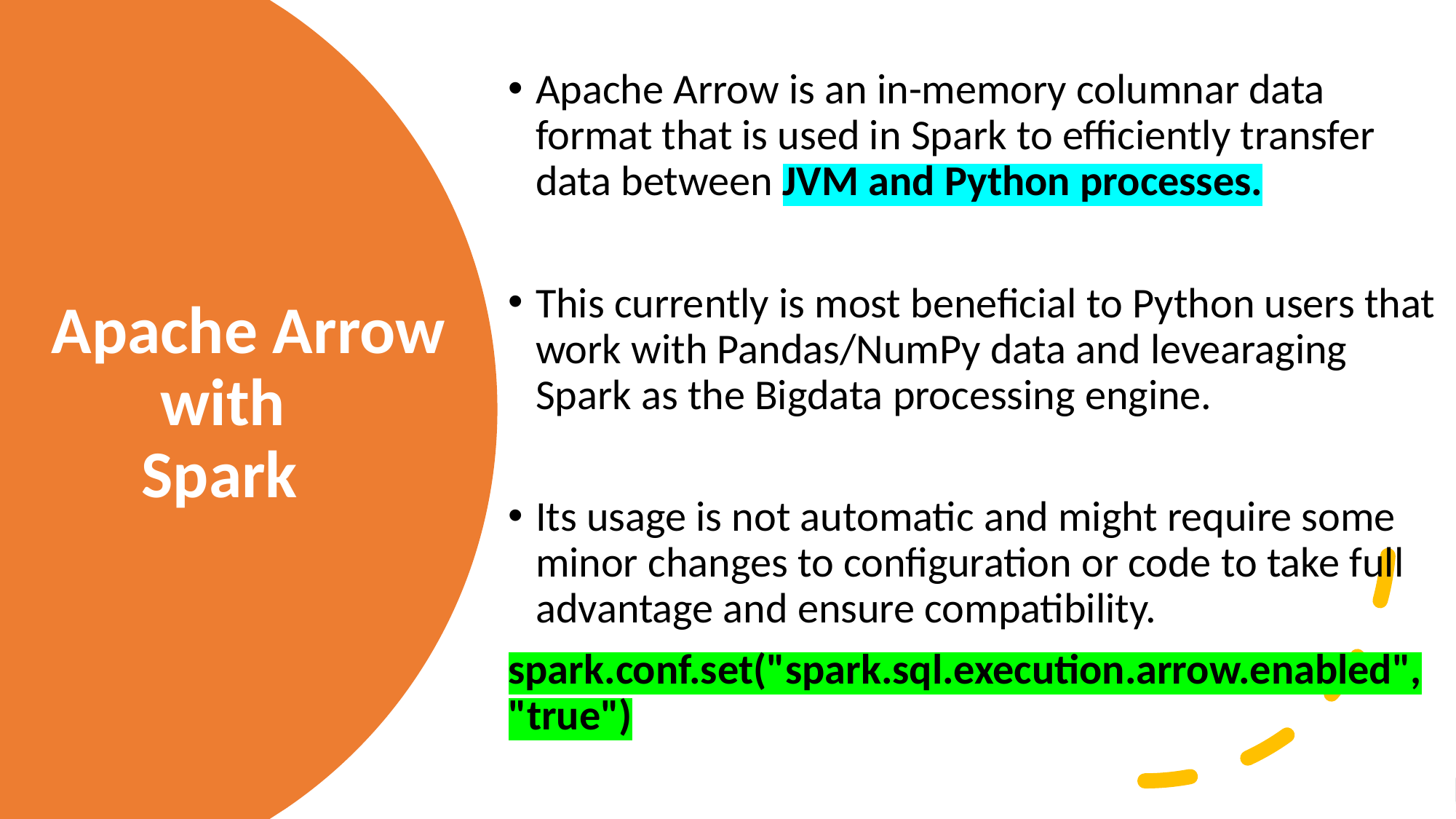

Apache Arrow is an in-memory columnar data format that is used in Spark to efficiently transfer data between JVM and Python processes.

This currently is most beneficial to Python users that work with Pandas/NumPy data and levearaging Spark as the Bigdata processing engine.

Its usage is not automatic and might require some minor changes to configuration or code to take full advantage and ensure compatibility.
spark.conf.set("spark.sql.execution.arrow.enabled", "true")
# Apache Arrow 	with Spark